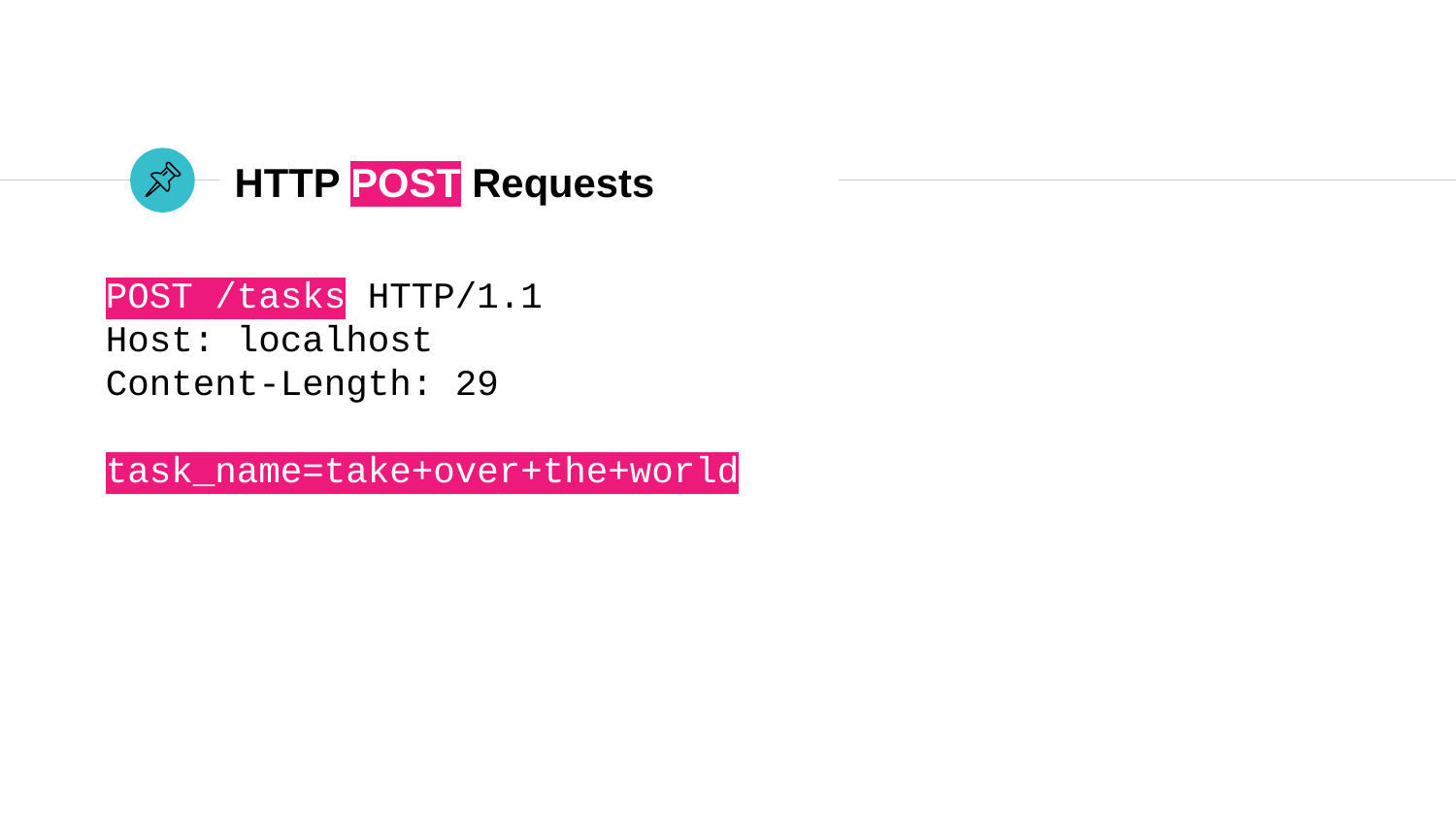

# HTTP POST Requests

POST /tasks HTTP/1.1
Host: localhost
Content-Length: 29
task_name=take+over+the+world